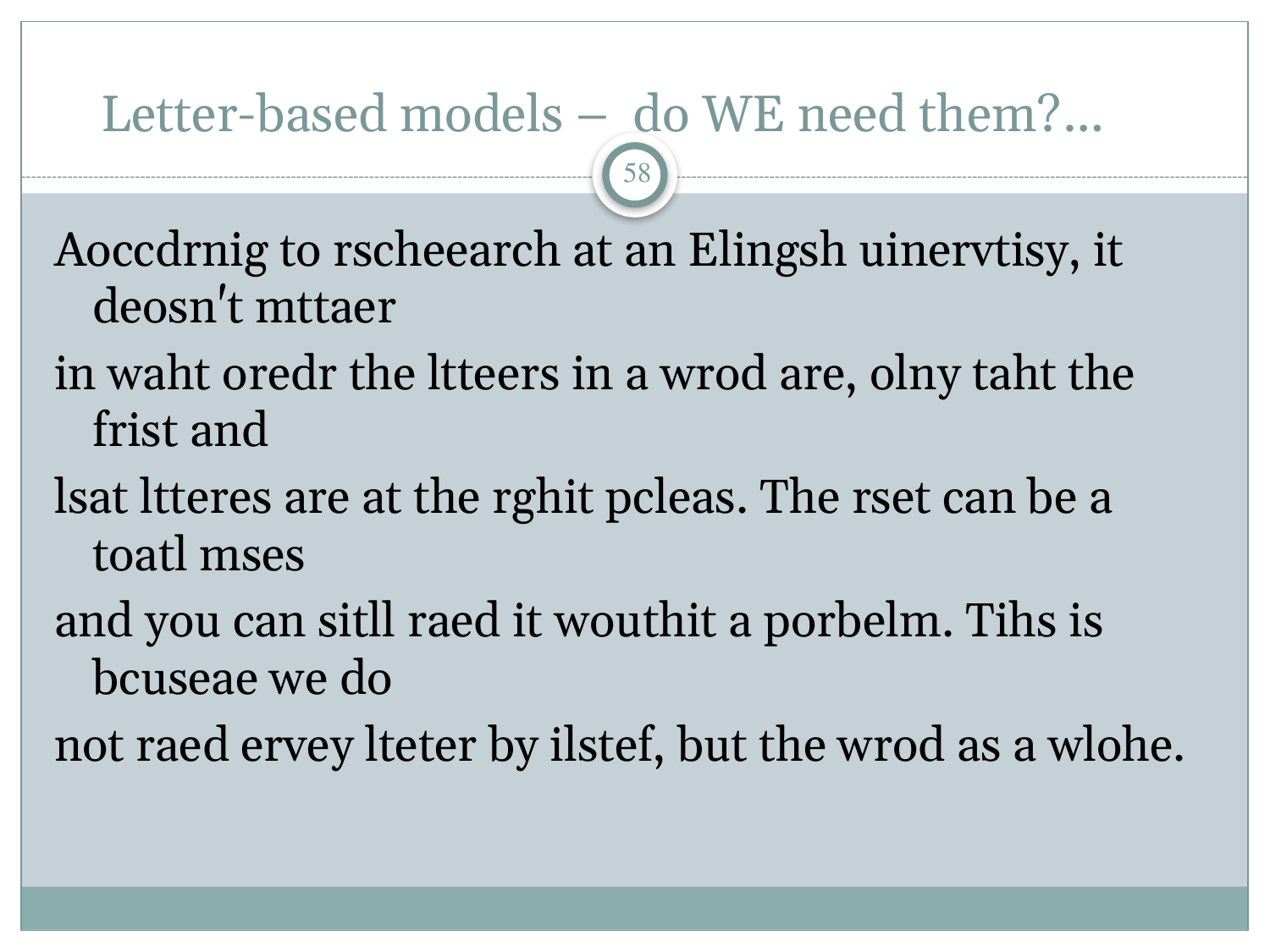

# Letter-based models –  do WE need them?…
58
Aoccdrnig to rscheearch at an Elingsh uinervtisy, it deosn't mttaer
in waht oredr the ltteers in a wrod are, olny taht the frist and
lsat ltteres are at the rghit pcleas. The rset can be a toatl mses
and you can sitll raed it wouthit a porbelm. Tihs is bcuseae we do
not raed ervey lteter by ilstef, but the wrod as a wlohe.